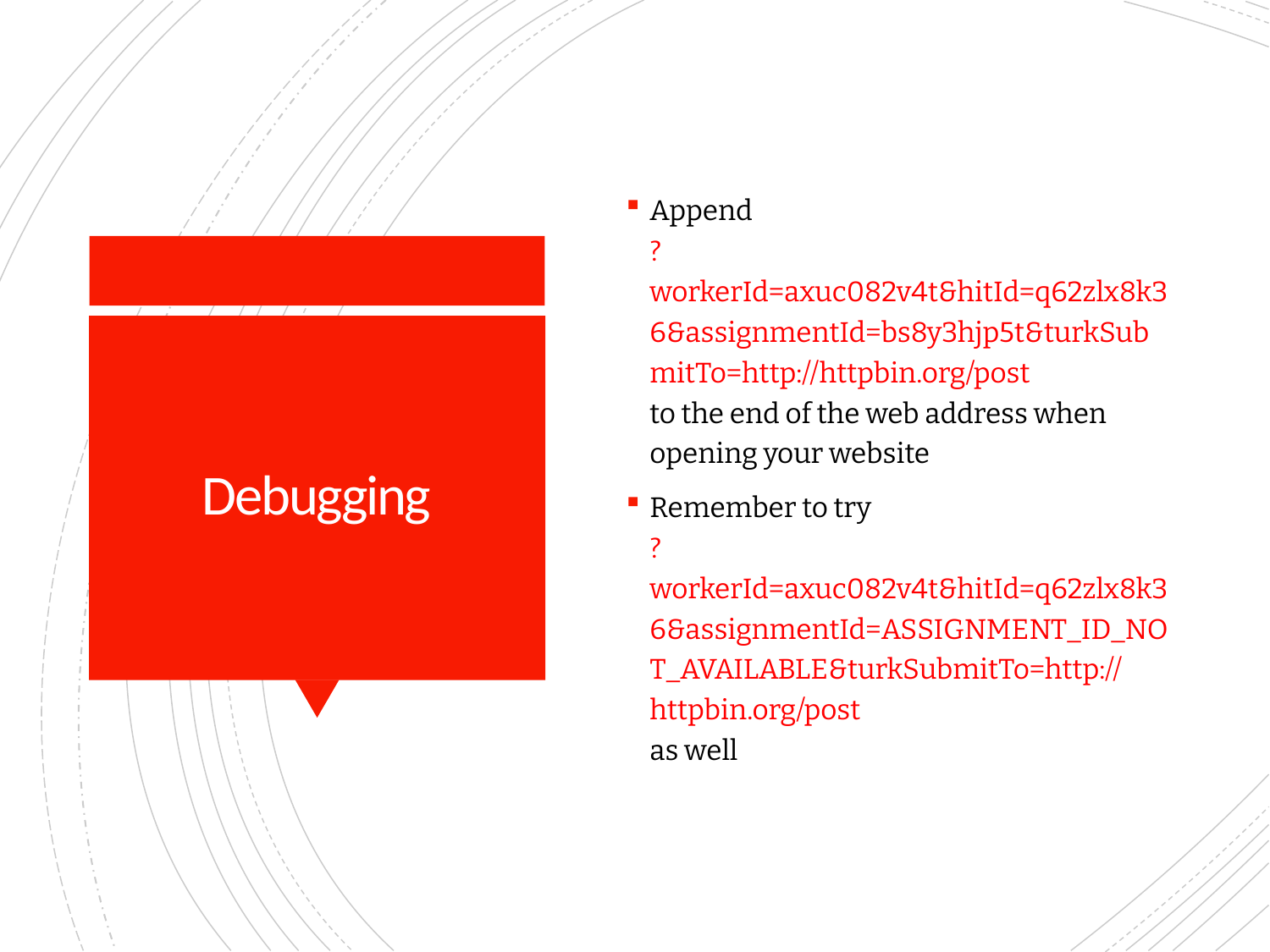

Append
?workerId=axuc082v4t&hitId=q62zlx8k36&assignmentId=bs8y3hjp5t&turkSubmitTo=http://httpbin.org/post
to the end of the web address when opening your website
Remember to try
?workerId=axuc082v4t&hitId=q62zlx8k36&assignmentId=ASSIGNMENT_ID_NOT_AVAILABLE&turkSubmitTo=http://httpbin.org/post
as well
# Debugging